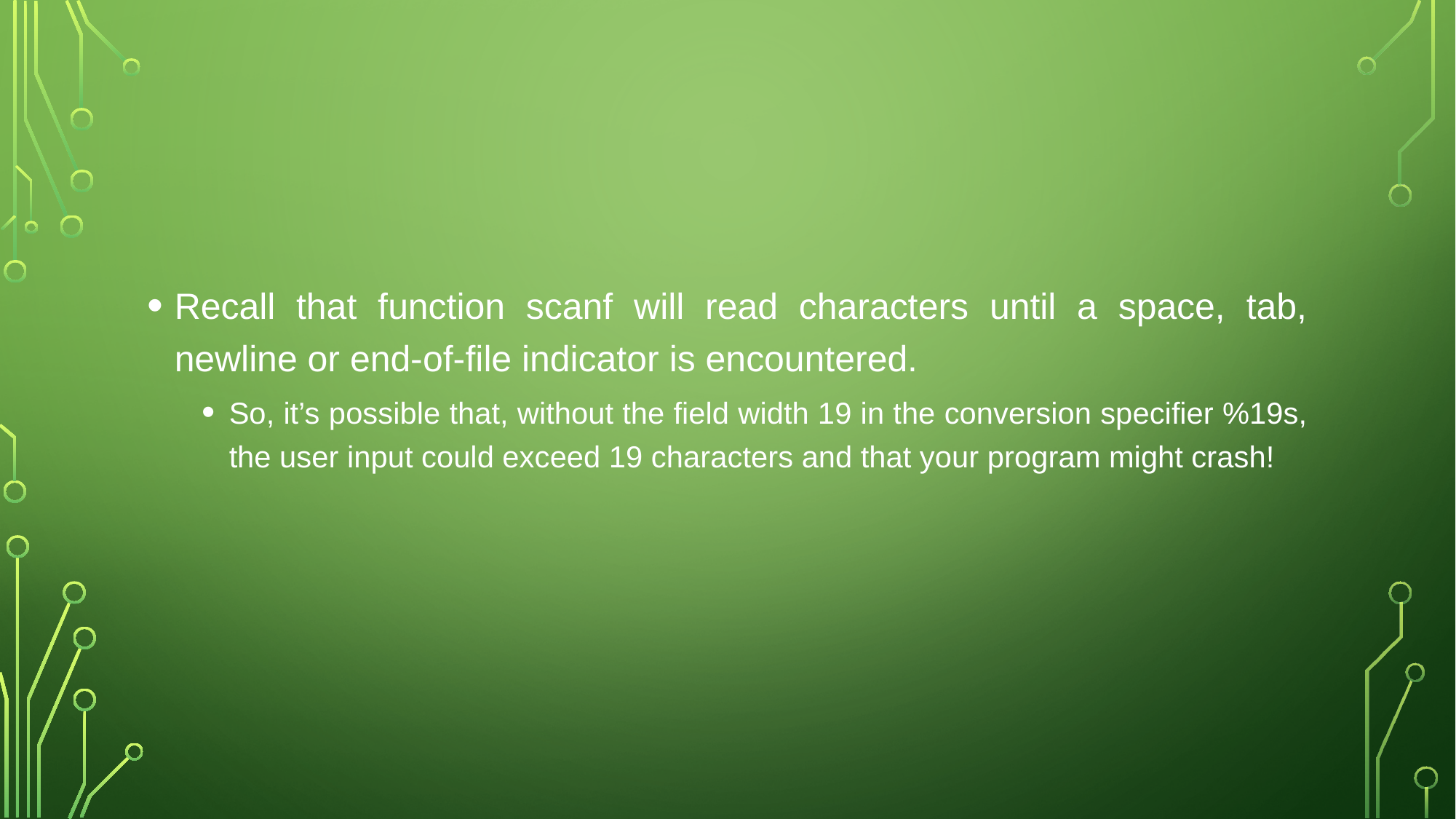

#
Recall that function scanf will read characters until a space, tab, newline or end-of-file indicator is encountered.
So, it’s possible that, without the field width 19 in the conversion specifier %19s, the user input could exceed 19 characters and that your program might crash!